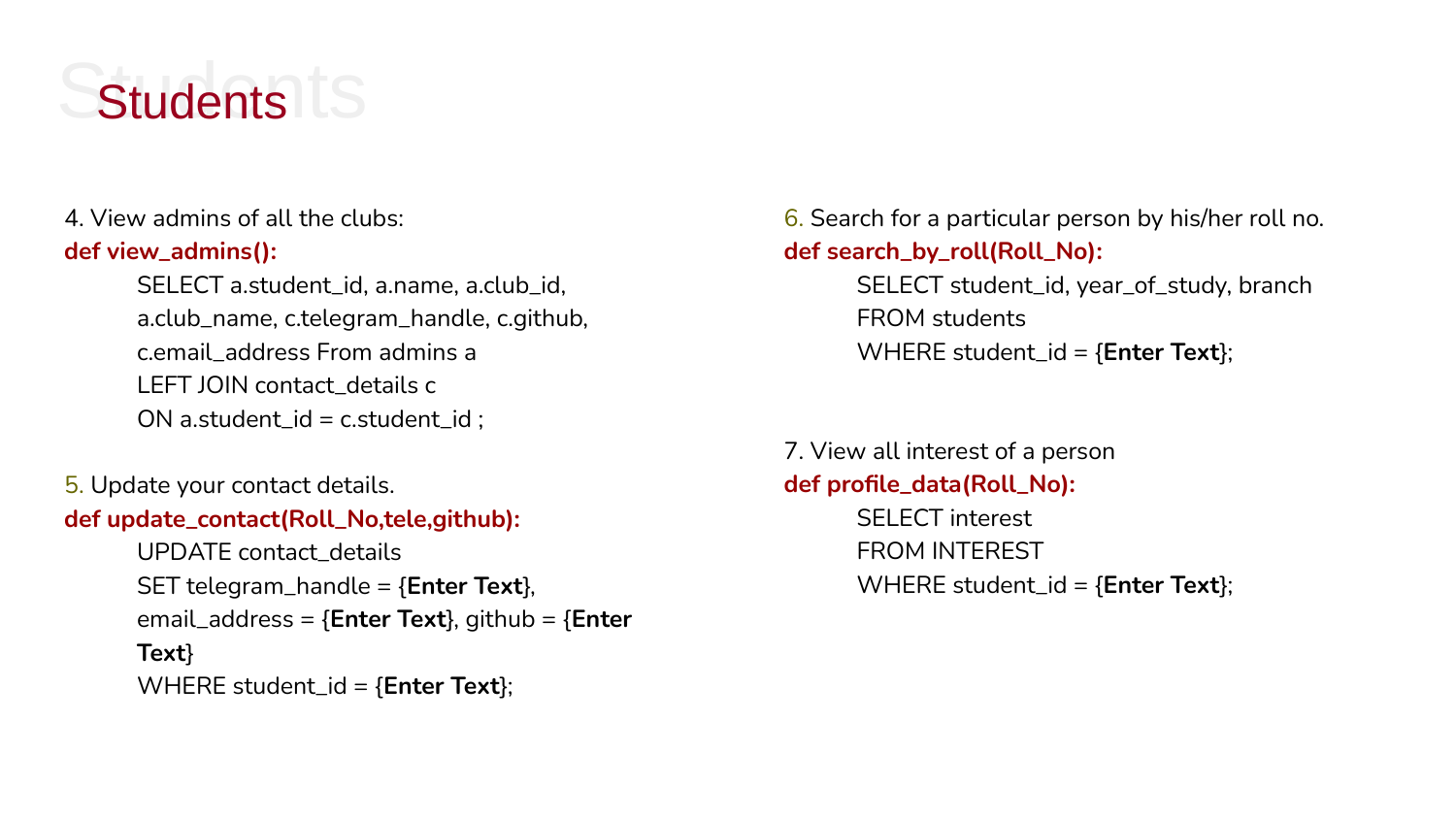

Students
Students

4. View admins of all the clubs:
def view_admins():
SELECT a.student_id, a.name, a.club_id, a.club_name, c.telegram_handle, c.github, c.email_address From admins a
LEFT JOIN contact_details c
ON a.student_id = c.student_id ;

5. Update your contact details.
def update_contact(Roll_No,tele,github):
UPDATE contact_details
SET telegram_handle = {Enter Text}, email_address = {Enter Text}, github = {Enter Text}
WHERE student_id = {Enter Text};
6. Search for a particular person by his/her roll no.
def search_by_roll(Roll_No):
SELECT student_id, year_of_study, branch
FROM students
WHERE student_id = {Enter Text};

7. View all interest of a person
def profile_data(Roll_No):
SELECT interest
FROM INTEREST
WHERE student_id = {Enter Text};